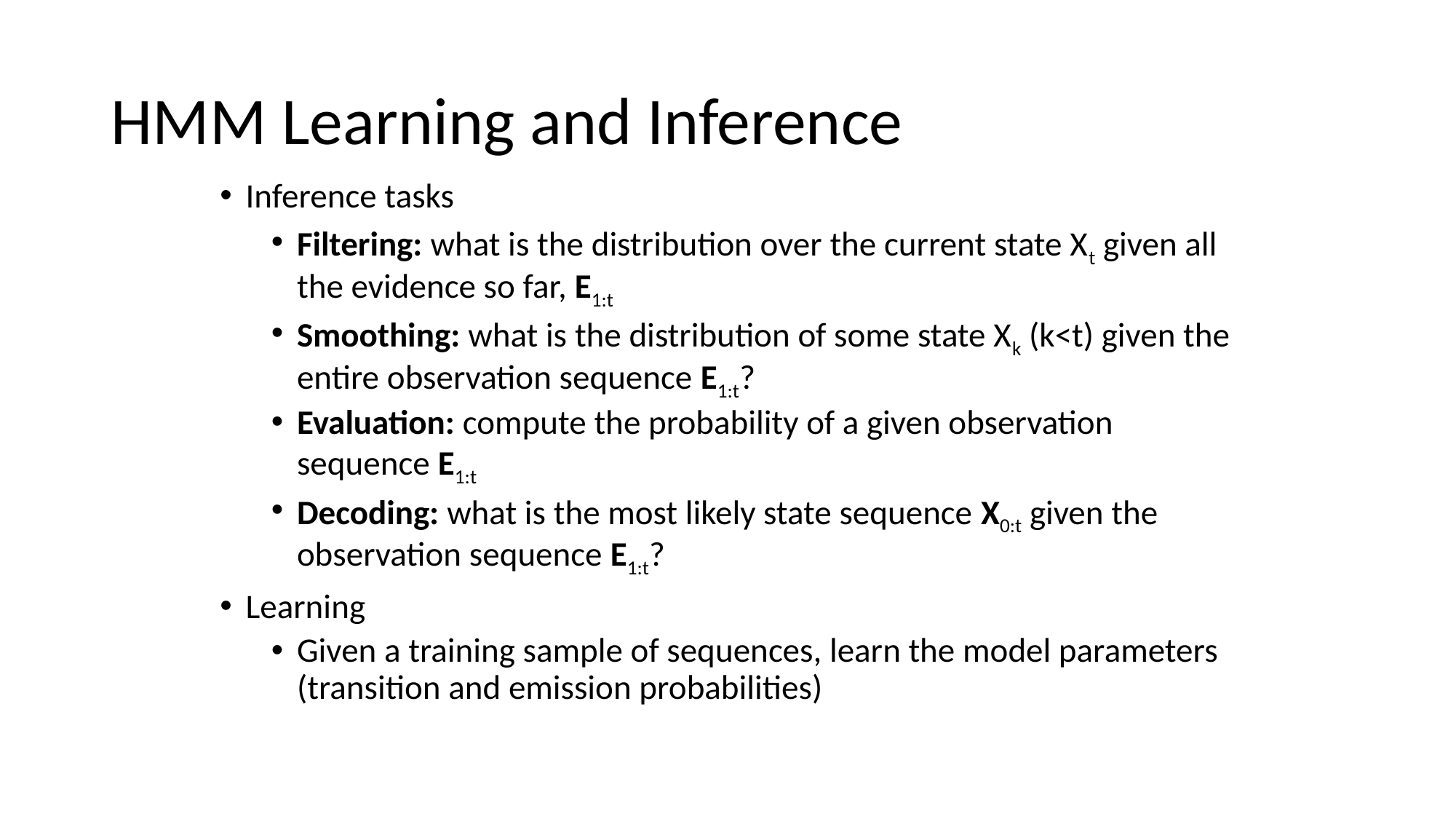

# HMM Learning and Inference
Inference tasks
Filtering: what is the distribution over the current state Xt given all the evidence so far, E1:t
Smoothing: what is the distribution of some state Xk (k<t) given the entire observation sequence E1:t?
Evaluation: compute the probability of a given observation sequence E1:t
Decoding: what is the most likely state sequence X0:t given the observation sequence E1:t?
Learning
Given a training sample of sequences, learn the model parameters (transition and emission probabilities)